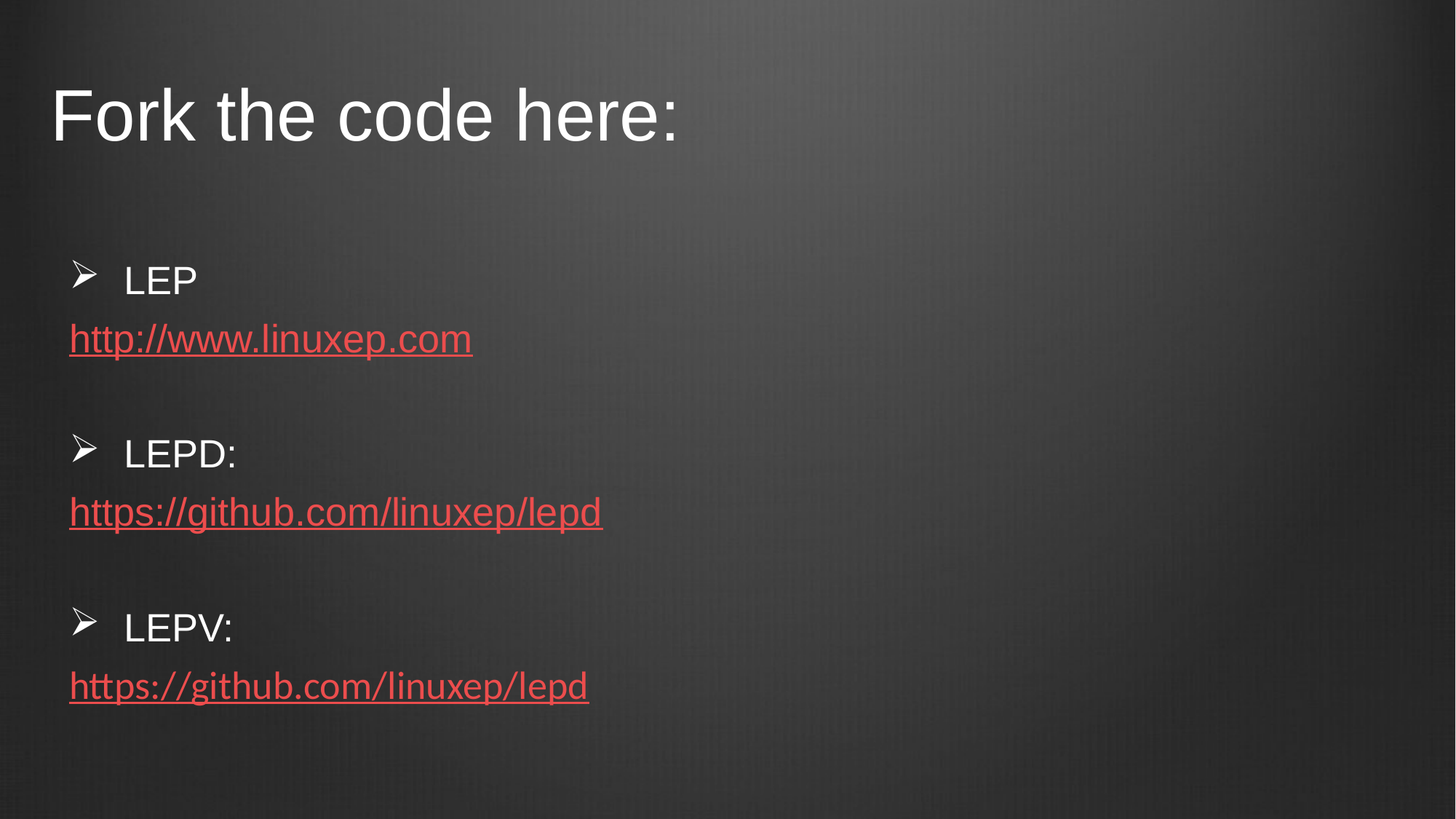

# Fork the code here:

LEP
http://www.linuxep.com

LEPD:
https://github.com/linuxep/lepd

LEPV:
https://github.com/linuxep/lepd